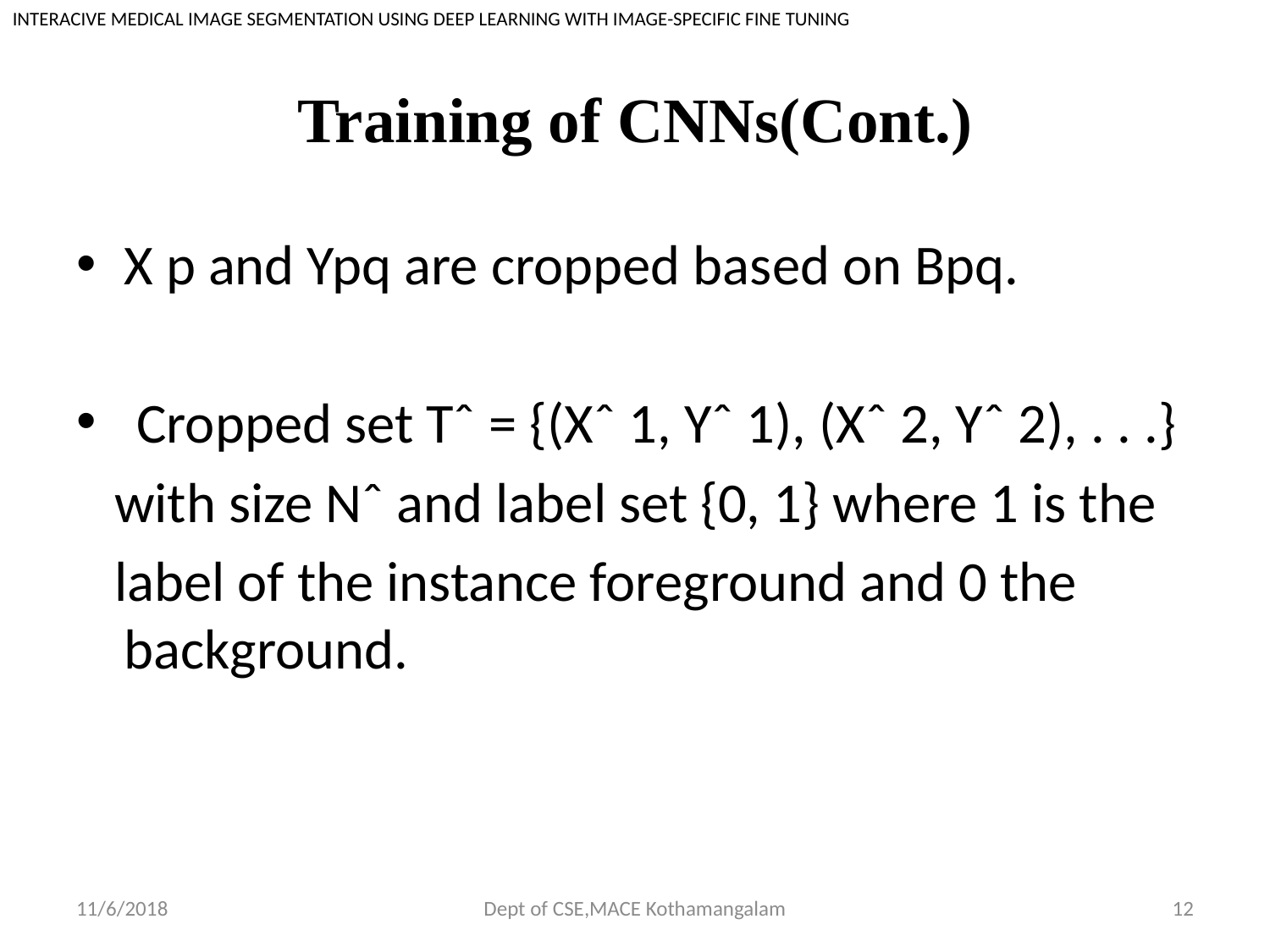

INTERACIVE MEDICAL IMAGE SEGMENTATION USING DEEP LEARNING WITH IMAGE-SPECIFIC FINE TUNING
# Training of CNNs(Cont.)
X p and Ypq are cropped based on Bpq.

 Cropped set Tˆ = {(Xˆ 1, Yˆ 1), (Xˆ 2, Yˆ 2), . . .}
   with size Nˆ and label set {0, 1} where 1 is the
   label of the instance foreground and 0 the background.

11/6/2018
Dept of CSE,MACE Kothamangalam
12